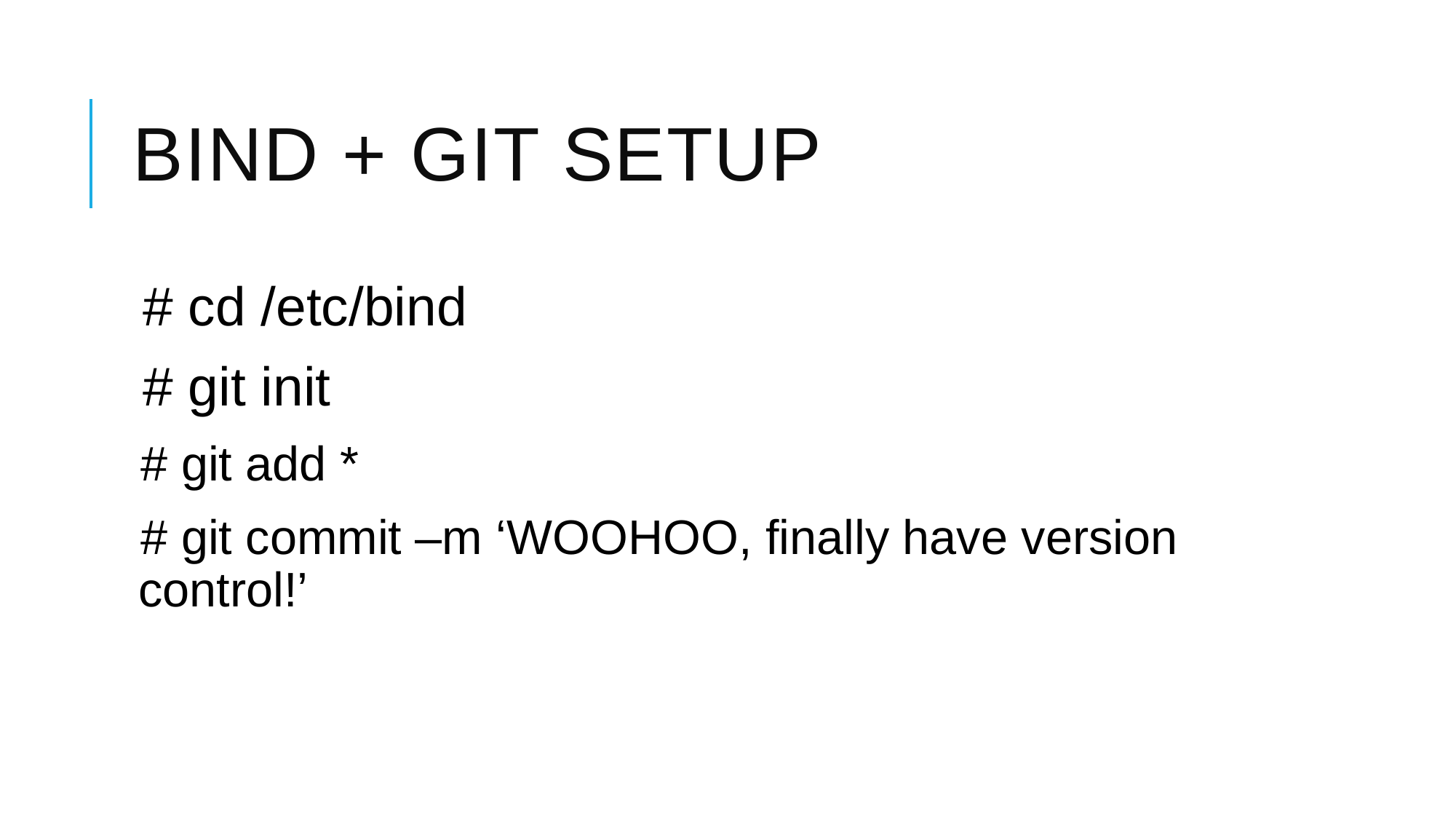

# Bind + GIT SETUP
# cd /etc/bind
# git init
# git add *
# git commit –m ‘WOOHOO, finally have version control!’